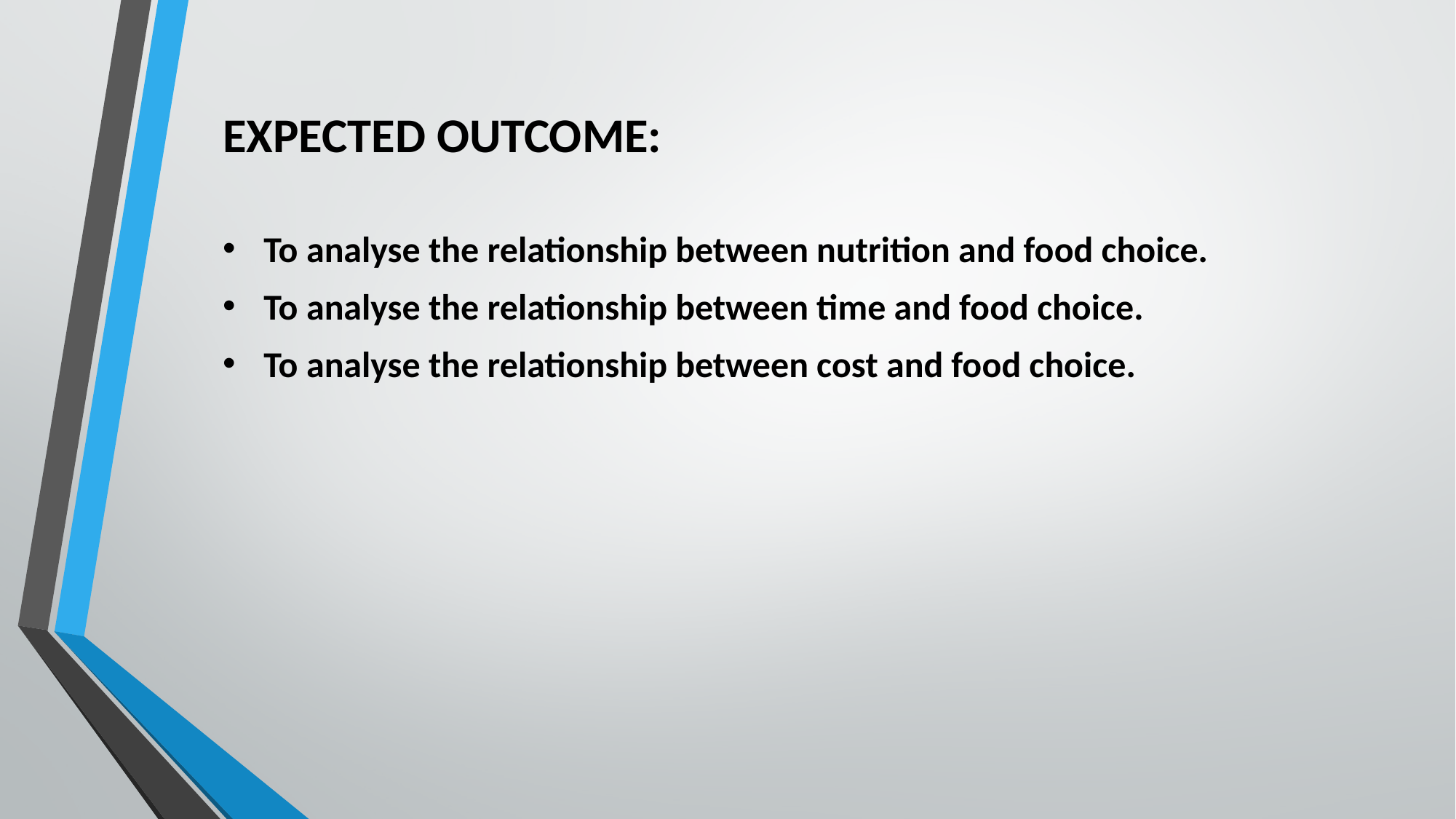

EXPECTED OUTCOME:

To analyse the relationship between nutrition and food choice.
To analyse the relationship between time and food choice.
To analyse the relationship between cost and food choice.